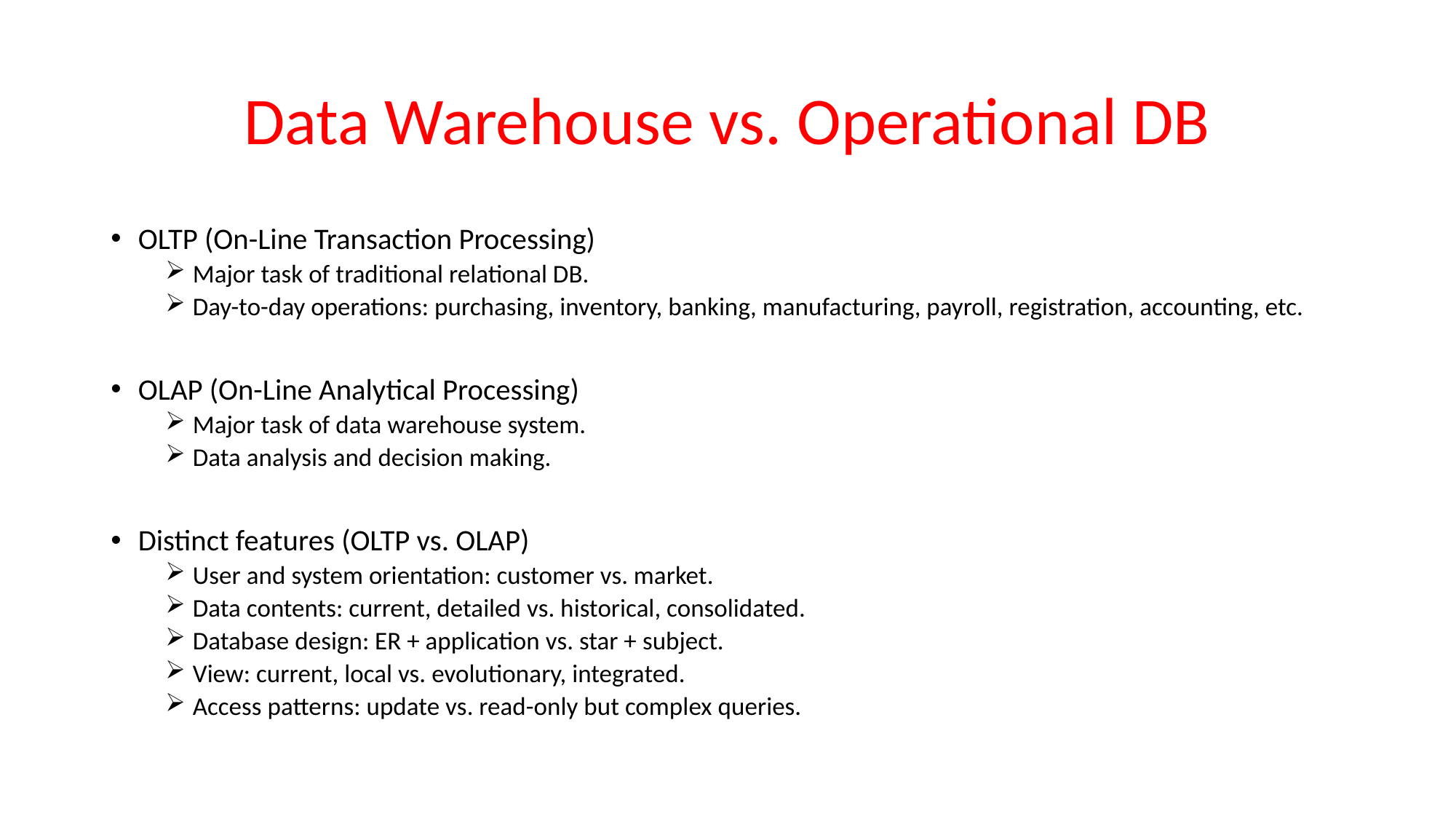

# Data Warehouse vs. Operational DB
OLTP (On-Line Transaction Processing)
Major task of traditional relational DB.
Day-to-day operations: purchasing, inventory, banking, manufacturing, payroll, registration, accounting, etc.

OLAP (On-Line Analytical Processing)
Major task of data warehouse system.
Data analysis and decision making.

Distinct features (OLTP vs. OLAP)
User and system orientation: customer vs. market.
Data contents: current, detailed vs. historical, consolidated.
Database design: ER + application vs. star + subject.
View: current, local vs. evolutionary, integrated.
Access patterns: update vs. read-only but complex queries.